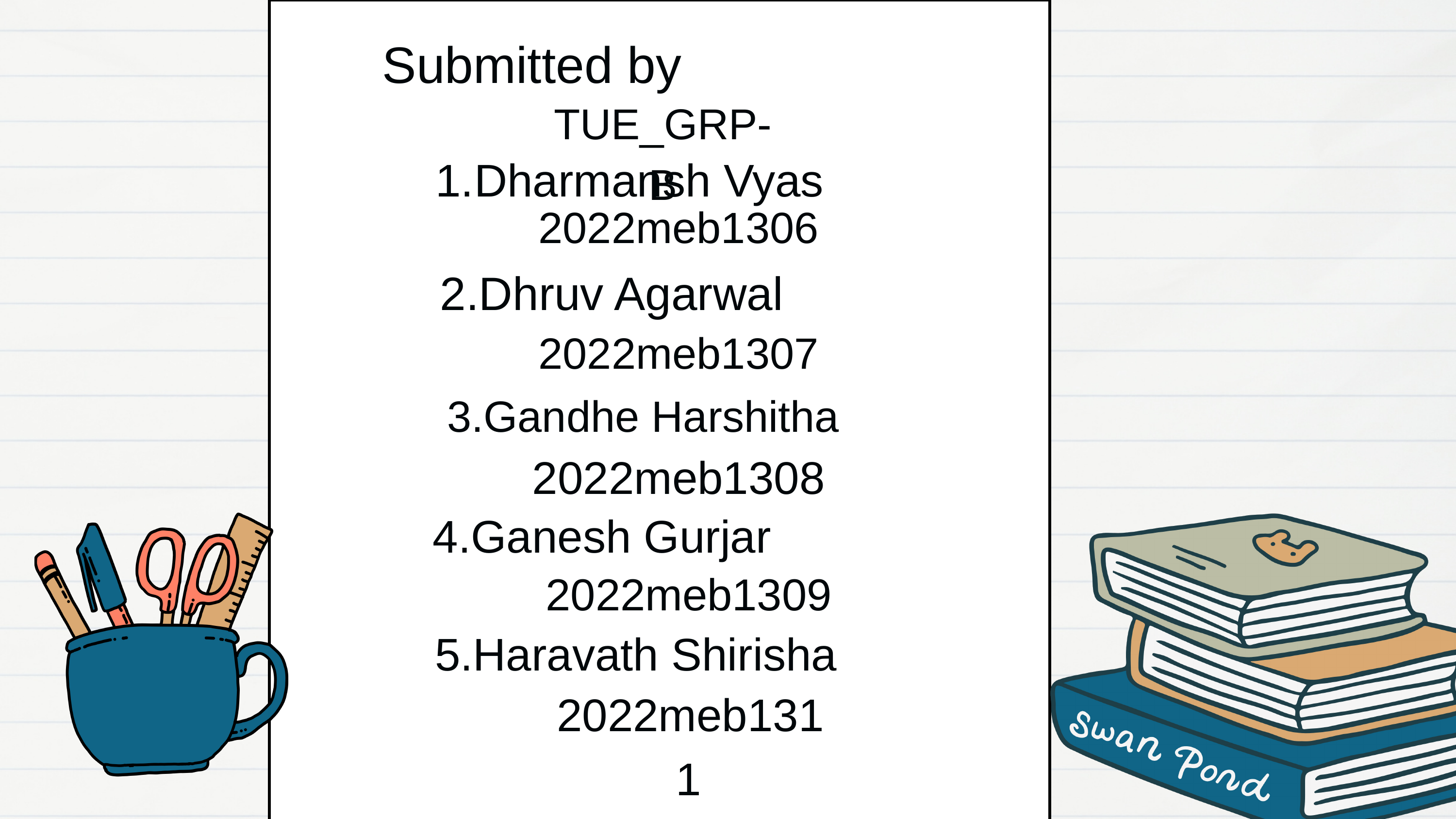

Submitted by
TUE_GRP-B

Dharmansh Vyas
2022meb1306
2.Dhruv Agarwal
2022meb1307
3.Gandhe Harshitha
2022meb1308
4.Ganesh Gurjar

2022meb1309
5.Haravath Shirisha
2022meb1311